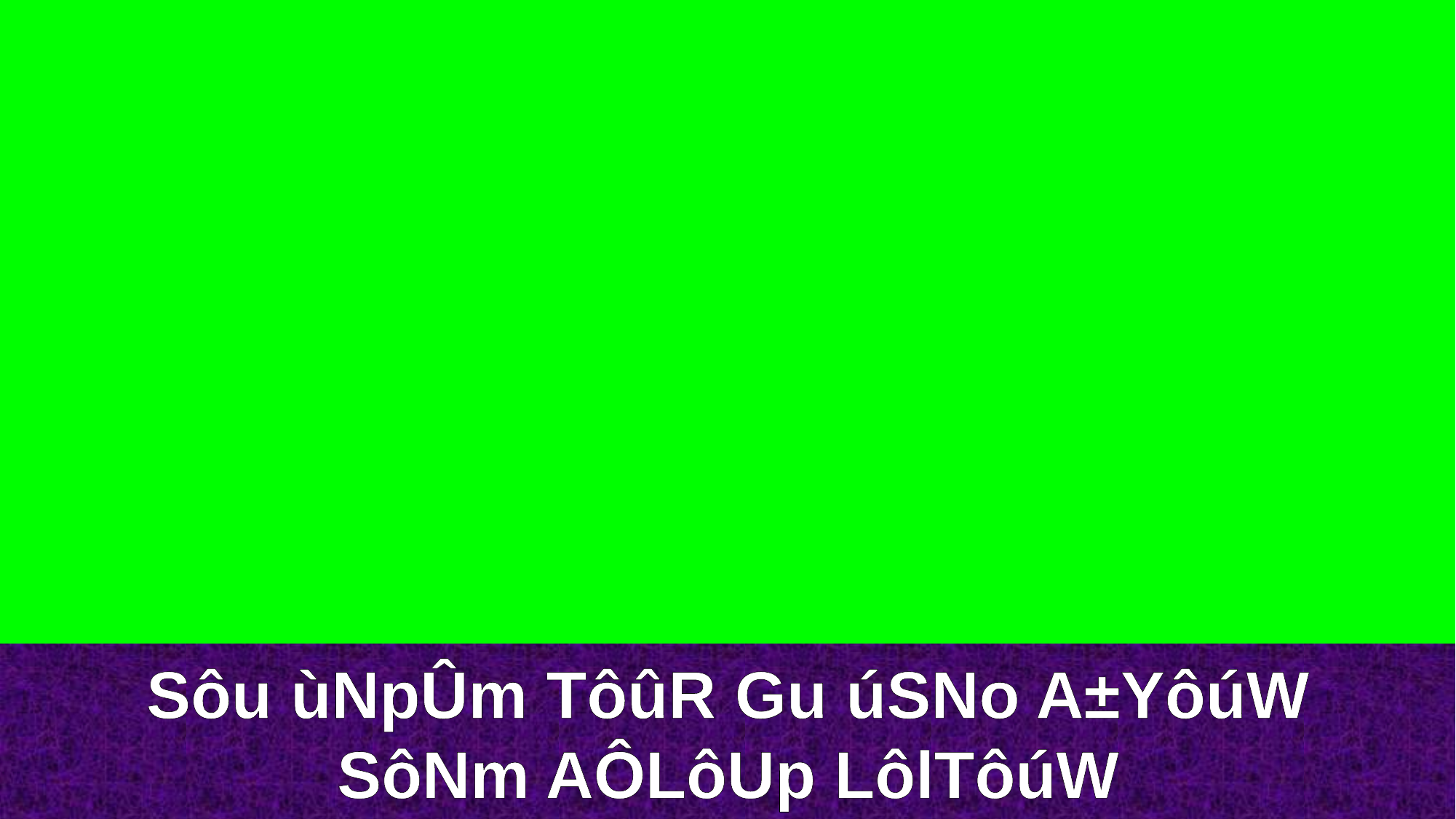

Sôu ùNpÛm TôûR Gu úSNo A±YôúW
SôNm AÔLôUp LôlTôúW